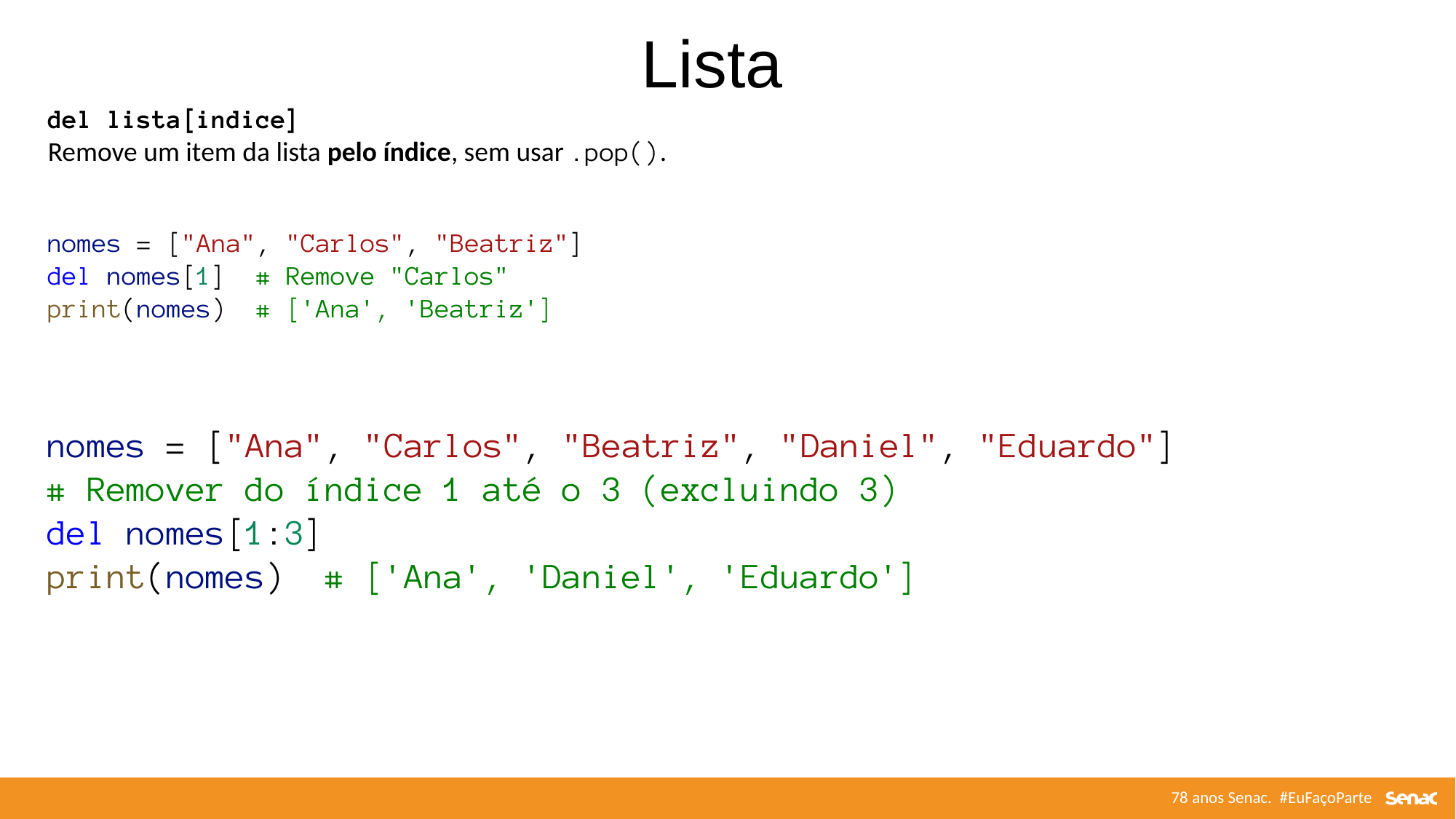

Lista
del lista[indice]
Remove um item da lista pelo índice, sem usar .pop().

nomes = ["Ana", "Carlos", "Beatriz"]
del nomes[1]  # Remove "Carlos"
print(nomes)  # ['Ana', 'Beatriz']

nomes = ["Ana", "Carlos", "Beatriz", "Daniel", "Eduardo"]
# Remover do índice 1 até o 3 (excluindo 3)
del nomes[1:3]
print(nomes)  # ['Ana', 'Daniel', 'Eduardo']